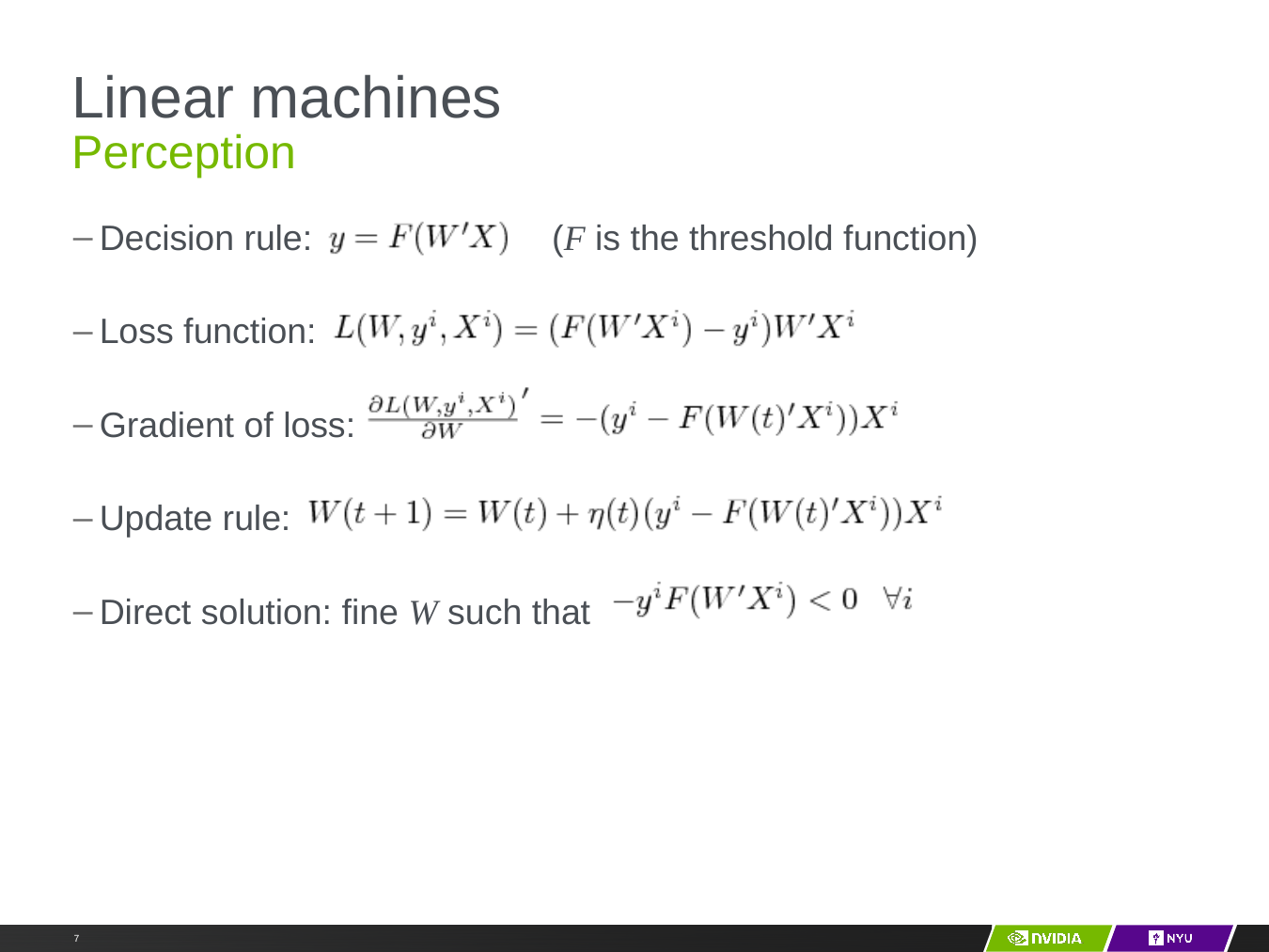

# Linear machines
Perception
Decision rule:		   (F is the threshold function)

Loss function:

Gradient of loss:

Update rule:

Direct solution: fine W such that